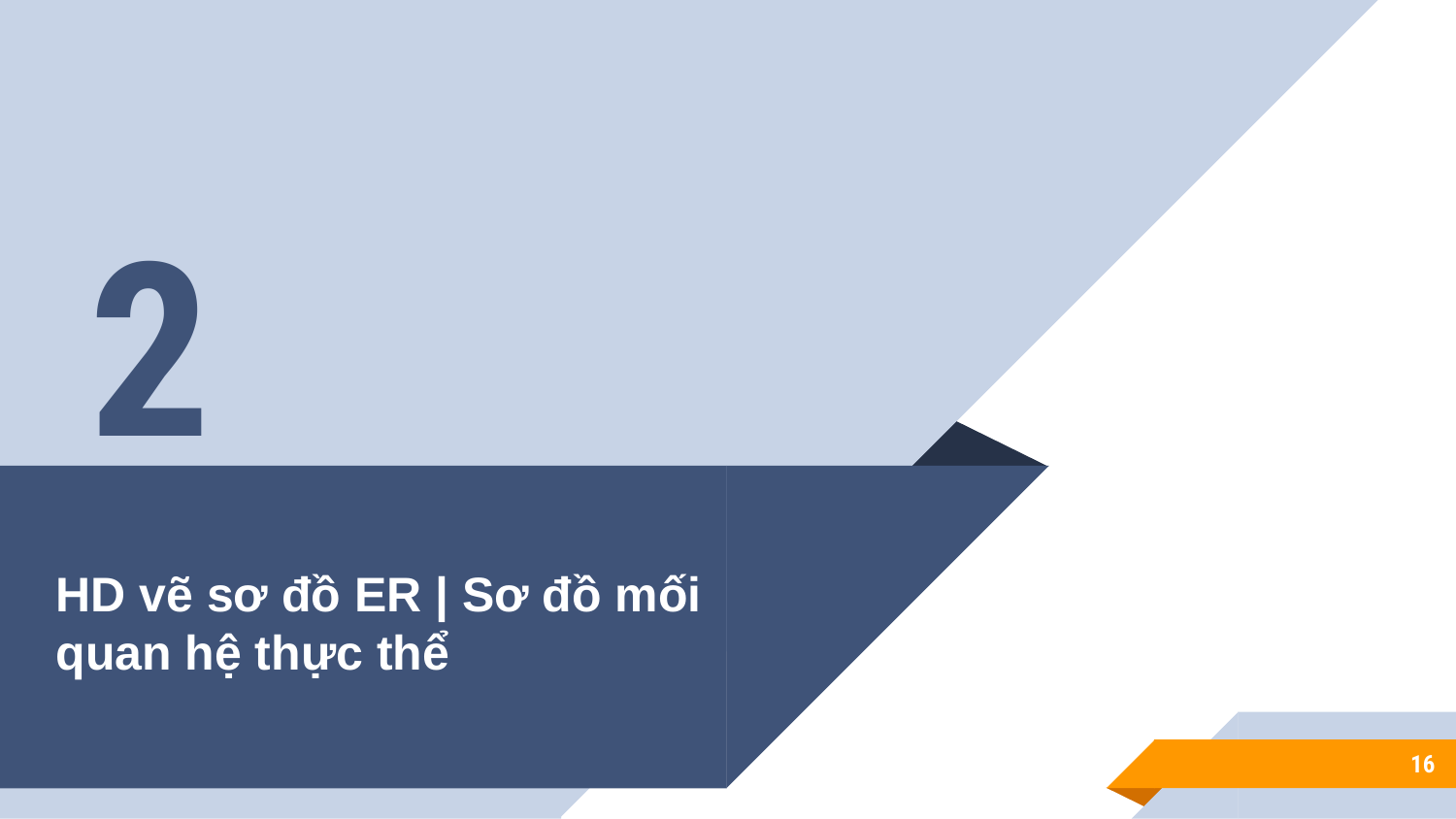

2
# HD vẽ sơ đồ ER | Sơ đồ mối quan hệ thực thể
16